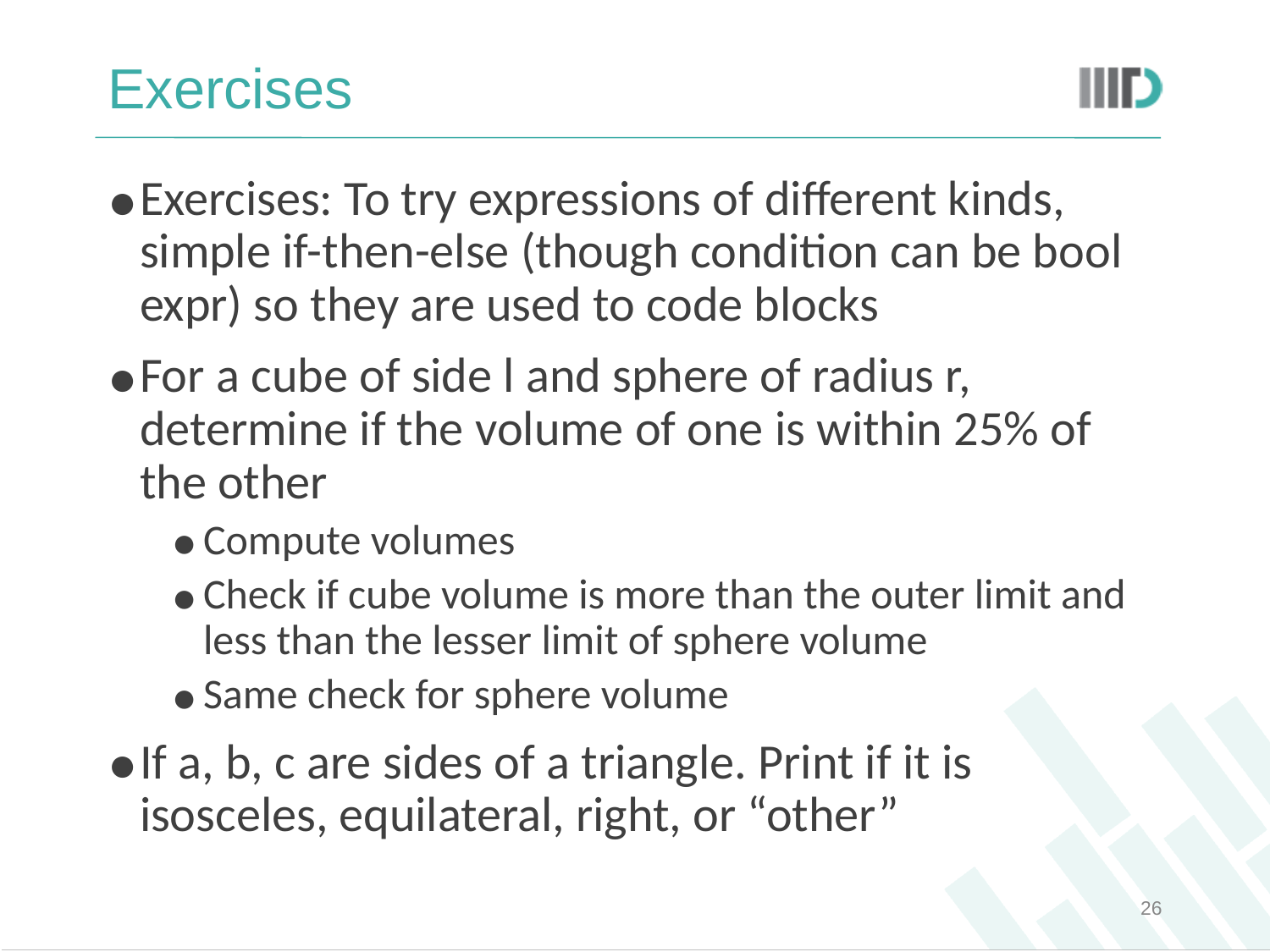

# Exercises
Exercises: To try expressions of different kinds, simple if-then-else (though condition can be bool expr) so they are used to code blocks
For a cube of side l and sphere of radius r, determine if the volume of one is within 25% of the other
Compute volumes
Check if cube volume is more than the outer limit and less than the lesser limit of sphere volume
Same check for sphere volume
If a, b, c are sides of a triangle. Print if it is isosceles, equilateral, right, or “other”

26